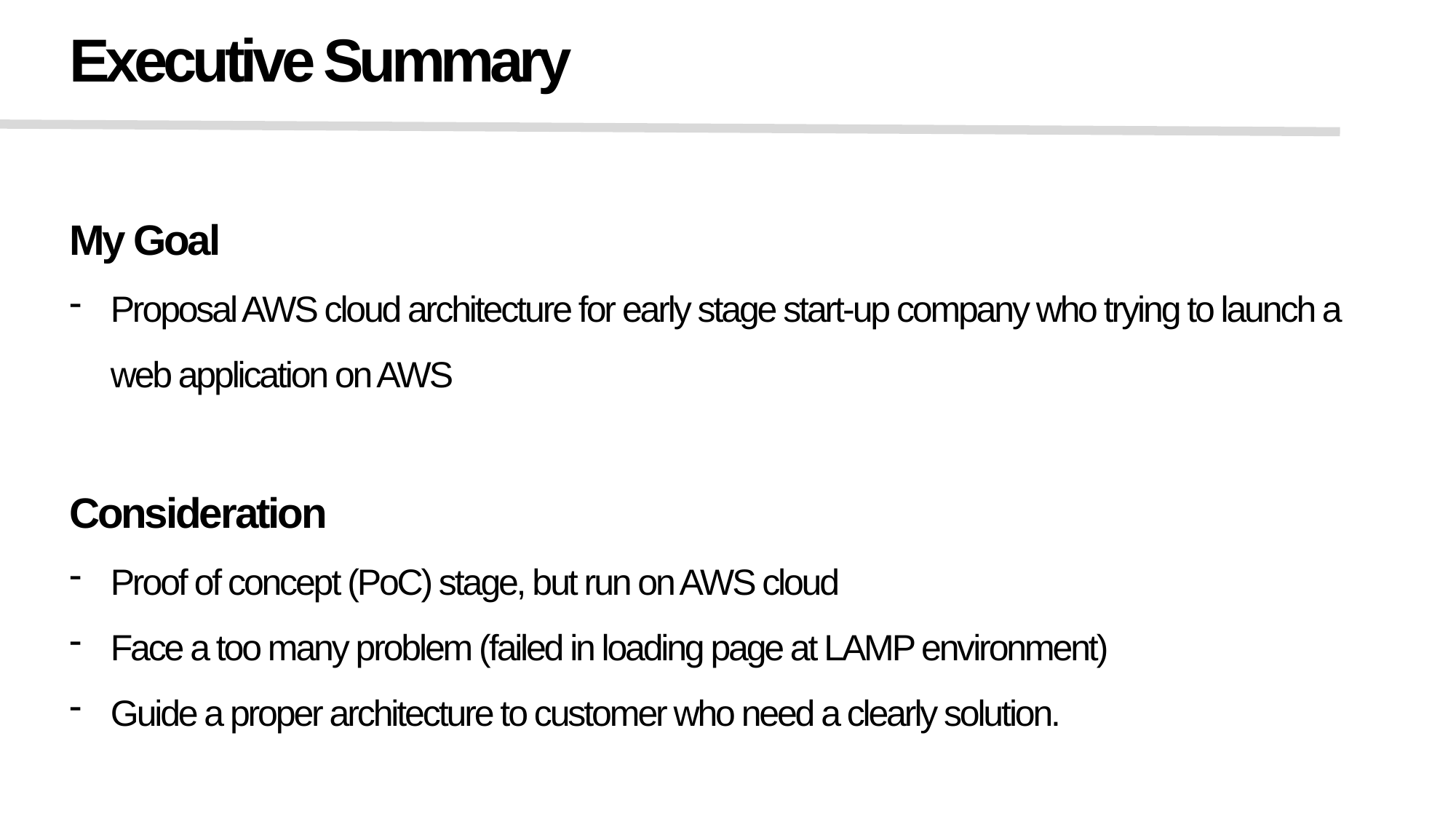

Executive Summary
My Goal
Proposal AWS cloud architecture for early stage start-up company who trying to launch a web application on AWS

Consideration
Proof of concept (PoC) stage, but run on AWS cloud
Face a too many problem (failed in loading page at LAMP environment)
Guide a proper architecture to customer who need a clearly solution.